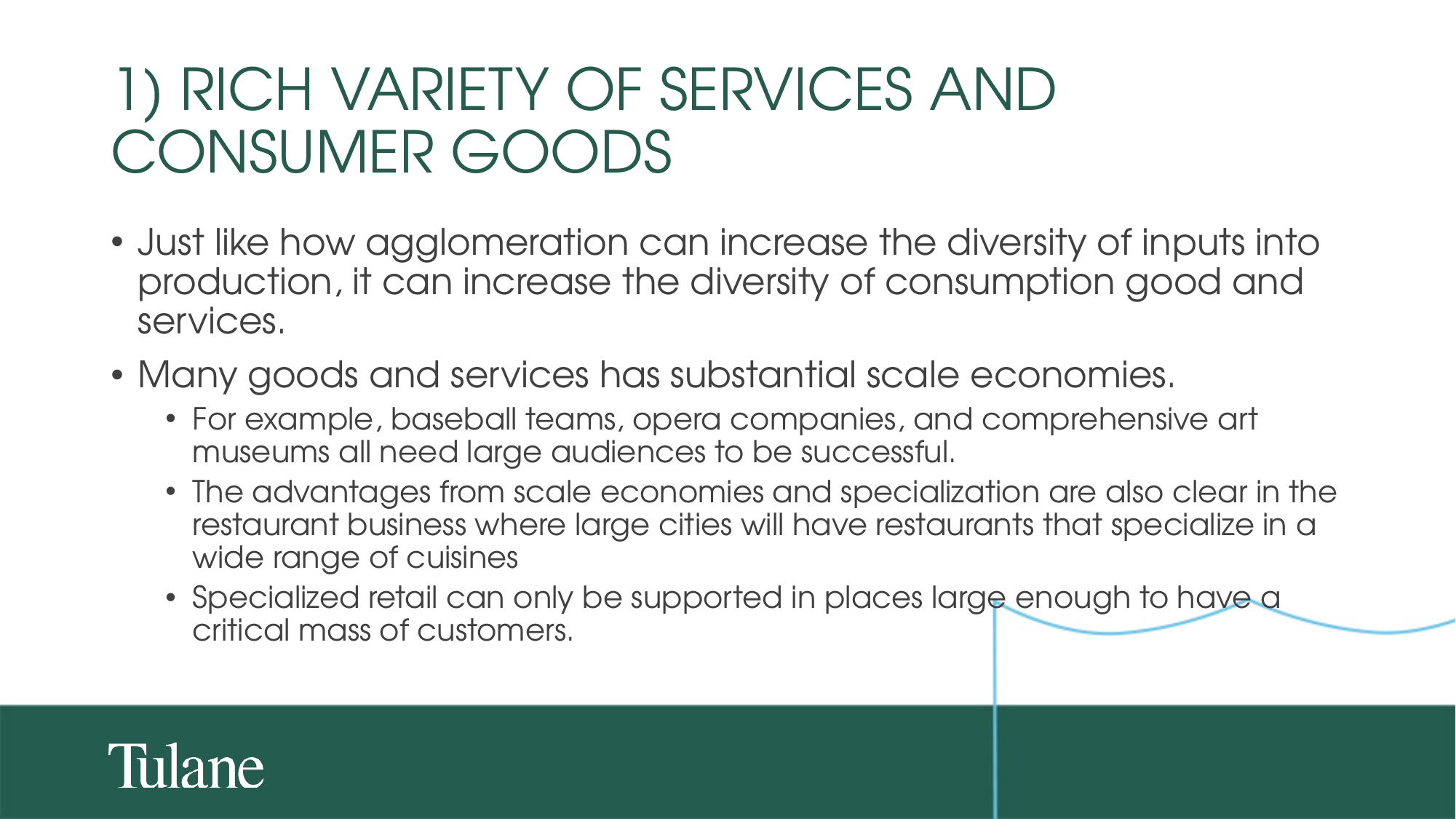

# 1) Rich variety of services and consumer goods
Just like how agglomeration can increase the diversity of inputs into production, it can increase the diversity of consumption good and services.
Many goods and services has substantial scale economies.
For example, baseball teams, opera companies, and comprehensive art museums all need large audiences to be successful.
The advantages from scale economies and specialization are also clear in the restaurant business where large cities will have restaurants that specialize in a wide range of cuisines
Specialized retail can only be supported in places large enough to have a critical mass of customers.